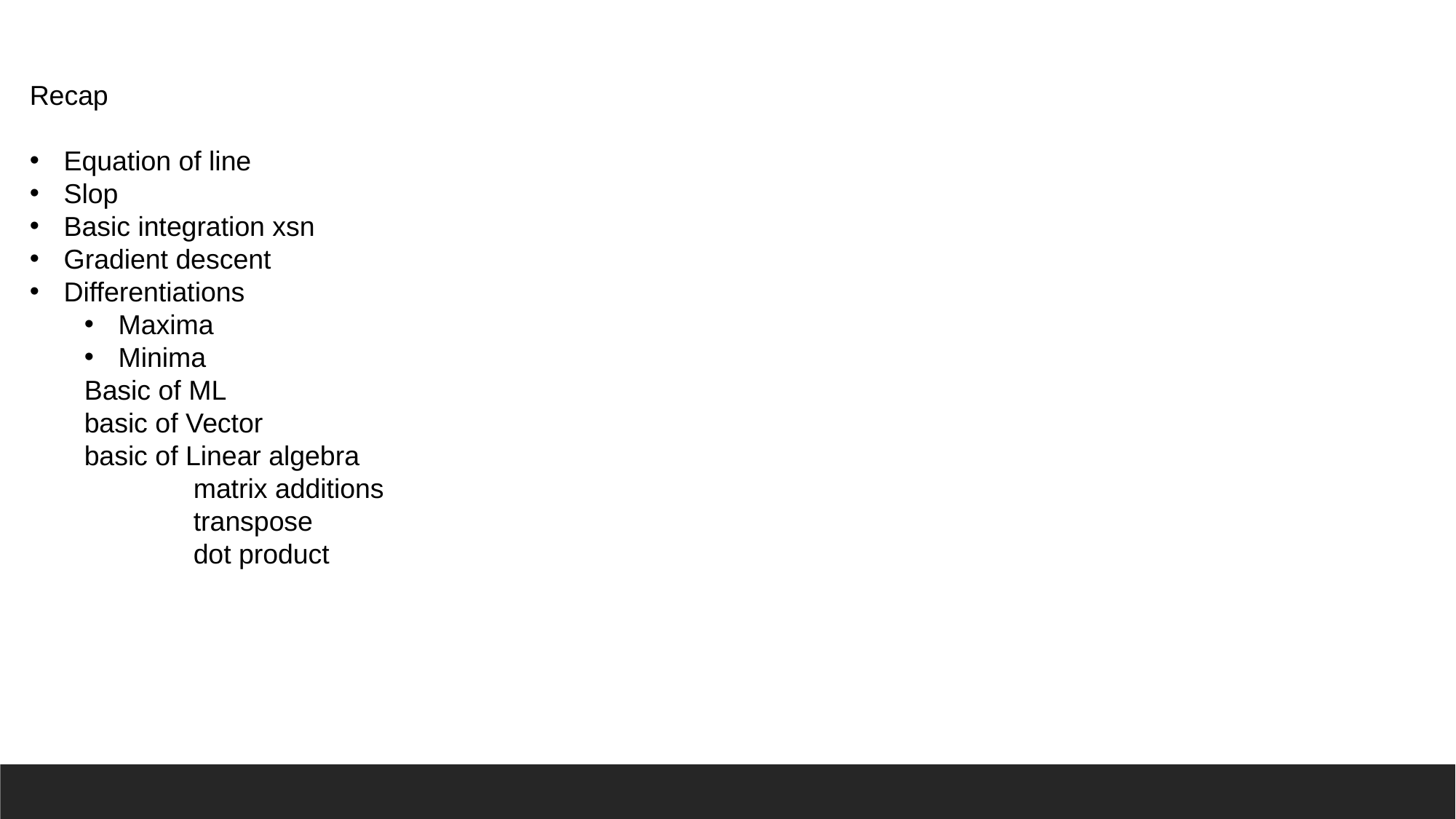

Recap

Equation of line
Slop
Basic integration xsn
Gradient descent
Differentiations
Maxima
Minima
Basic of ML
basic of Vector
basic of Linear algebra
	matrix additions
	transpose
	dot product